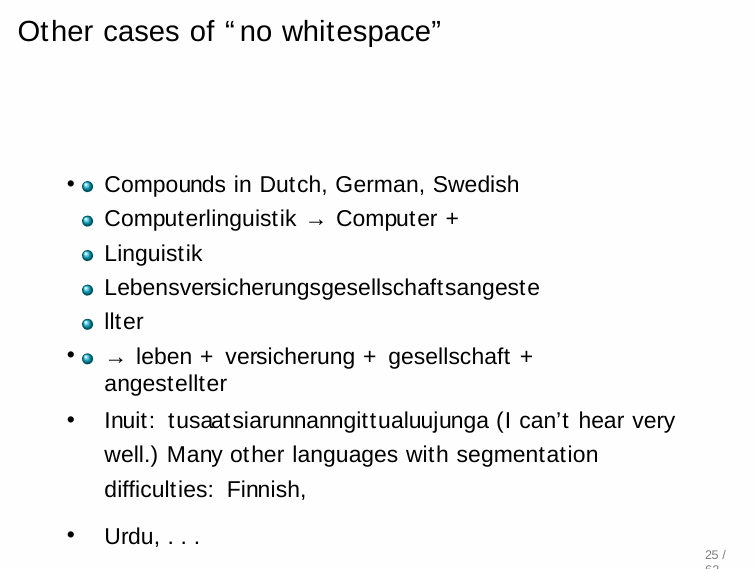

# Other cases of “no whitespace”
Compounds in Dutch, German, Swedish Computerlinguistik → Computer + Linguistik Lebensversicherungsgesellschaftsangestellter
→ leben + versicherung + gesellschaft + angestellter
Inuit:  tusaatsiarunnanngittualuujunga (I can’t hear very well.) Many other languages with segmentation difficulties:  Finnish,
Urdu, . . .

25 / 62